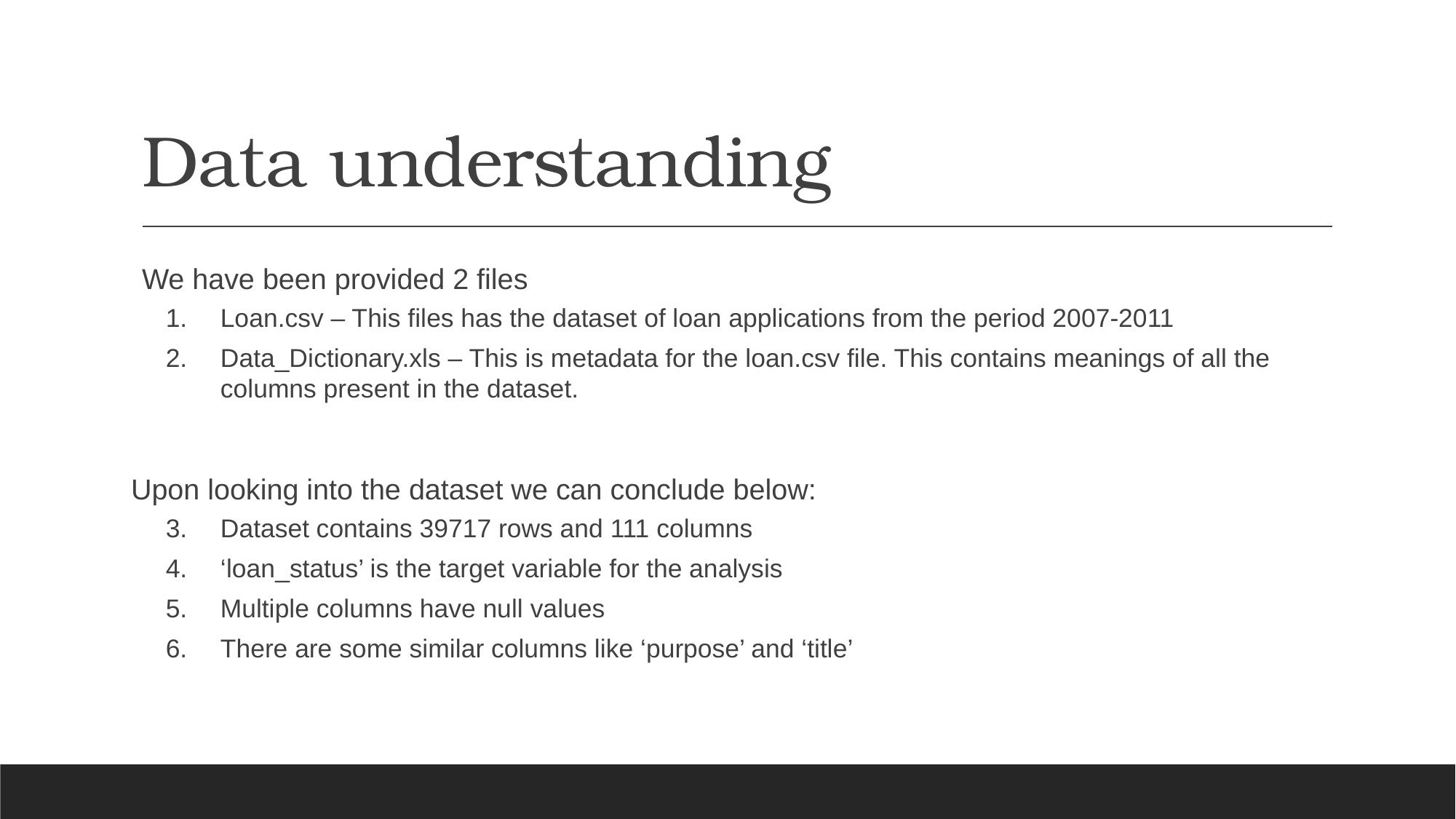

# Data understanding
We have been provided 2 files
Loan.csv – This files has the dataset of loan applications from the period 2007-2011
Data_Dictionary.xls – This is metadata for the loan.csv file. This contains meanings of all the columns present in the dataset.

Upon looking into the dataset we can conclude below:
Dataset contains 39717 rows and 111 columns
‘loan_status’ is the target variable for the analysis
Multiple columns have null values
There are some similar columns like ‘purpose’ and ‘title’